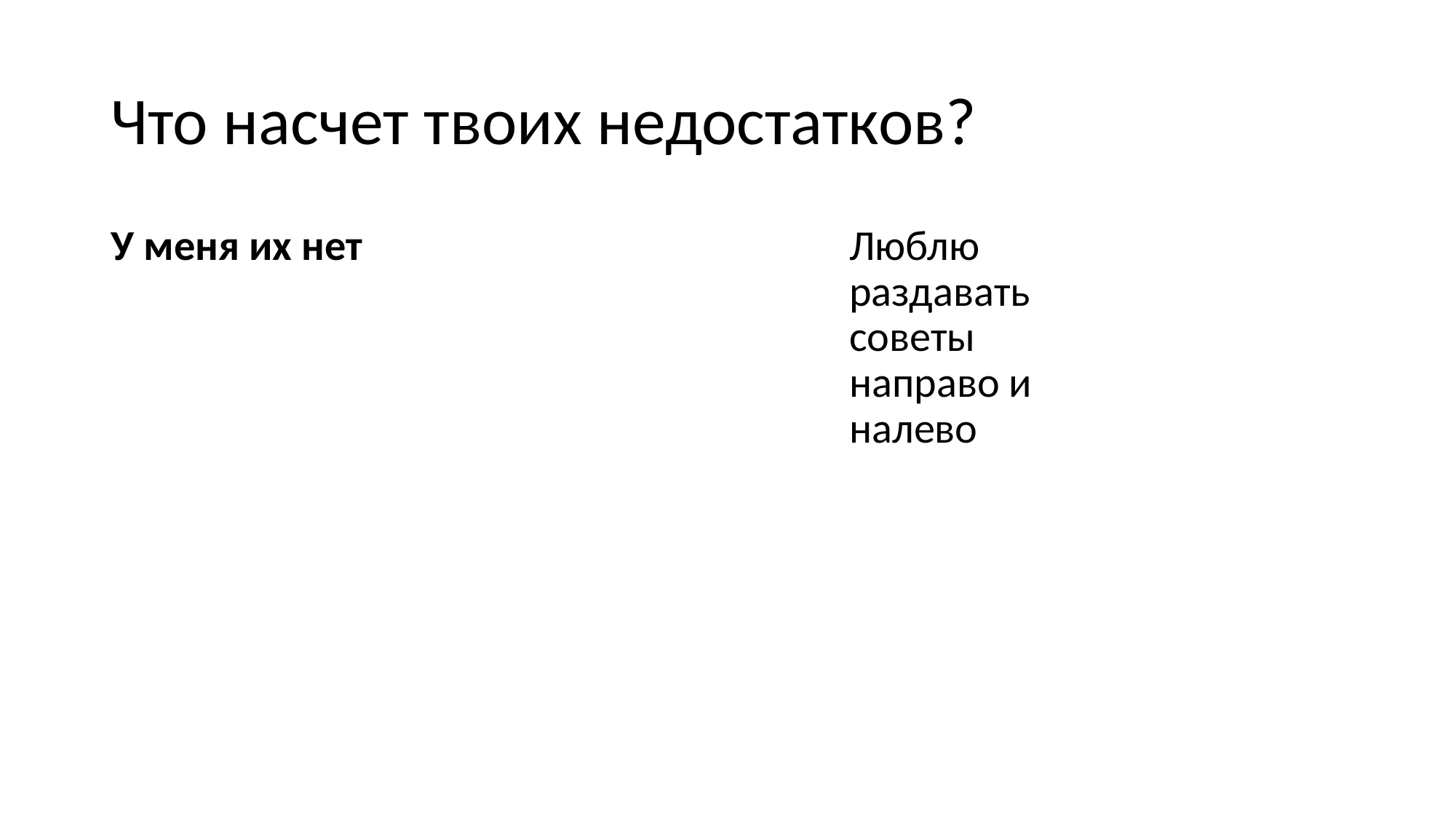

# Что насчет твоих недостатков?
У меня их нет
Люблю раздавать советы направо и налево